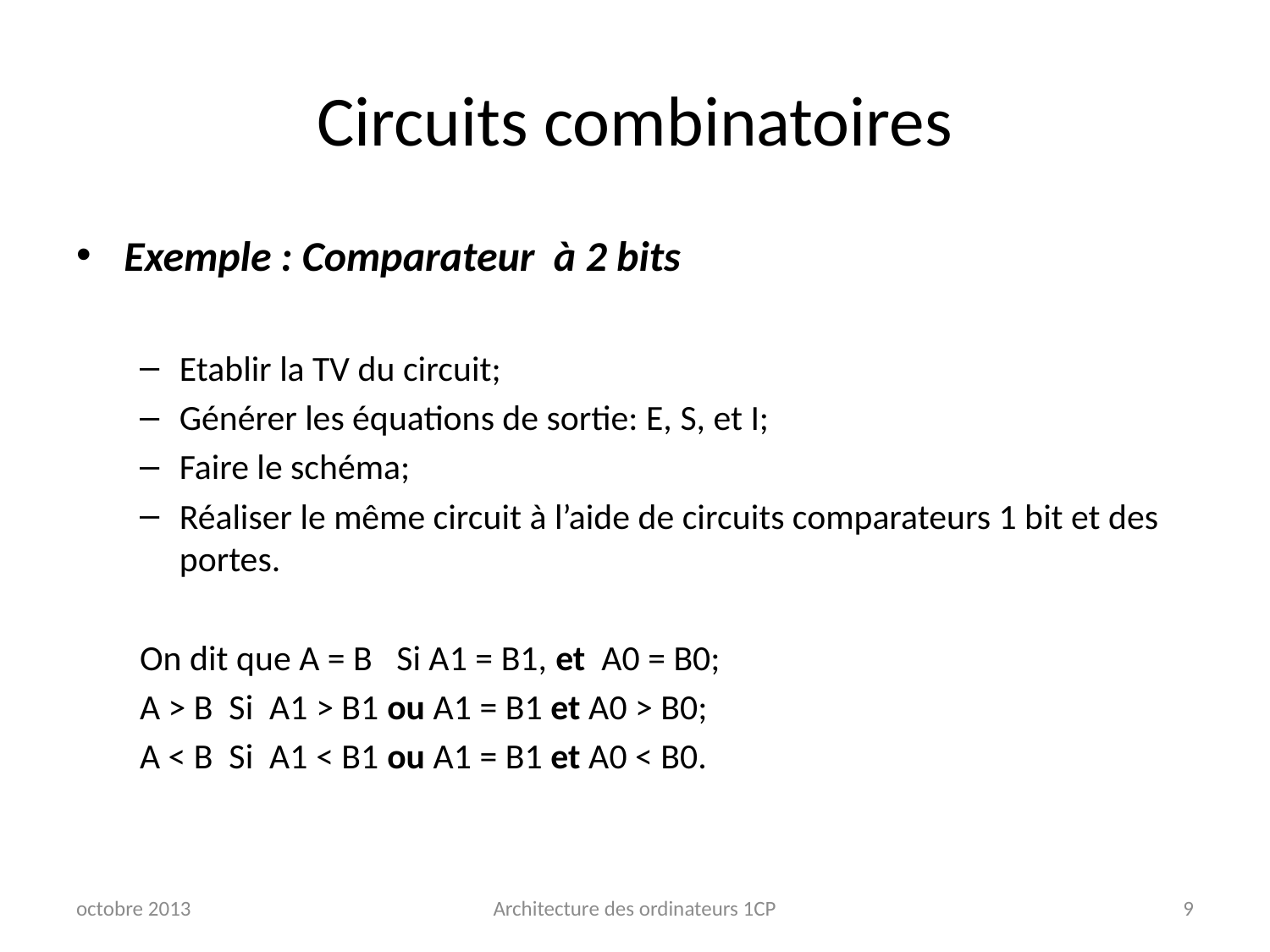

# Circuits combinatoires
Exemple : Comparateur  à 2 bits

Etablir la TV du circuit;
Générer les équations de sortie: E, S, et I;
Faire le schéma;
Réaliser le même circuit à l’aide de circuits comparateurs 1 bit et des portes.

On dit que A = B   Si A1 = B1, et  A0 = B0;
A > B  Si  A1 > B1 ou A1 = B1 et A0 > B0;
A < B  Si  A1 < B1 ou A1 = B1 et A0 < B0.
octobre 2013
Architecture des ordinateurs 1CP
9